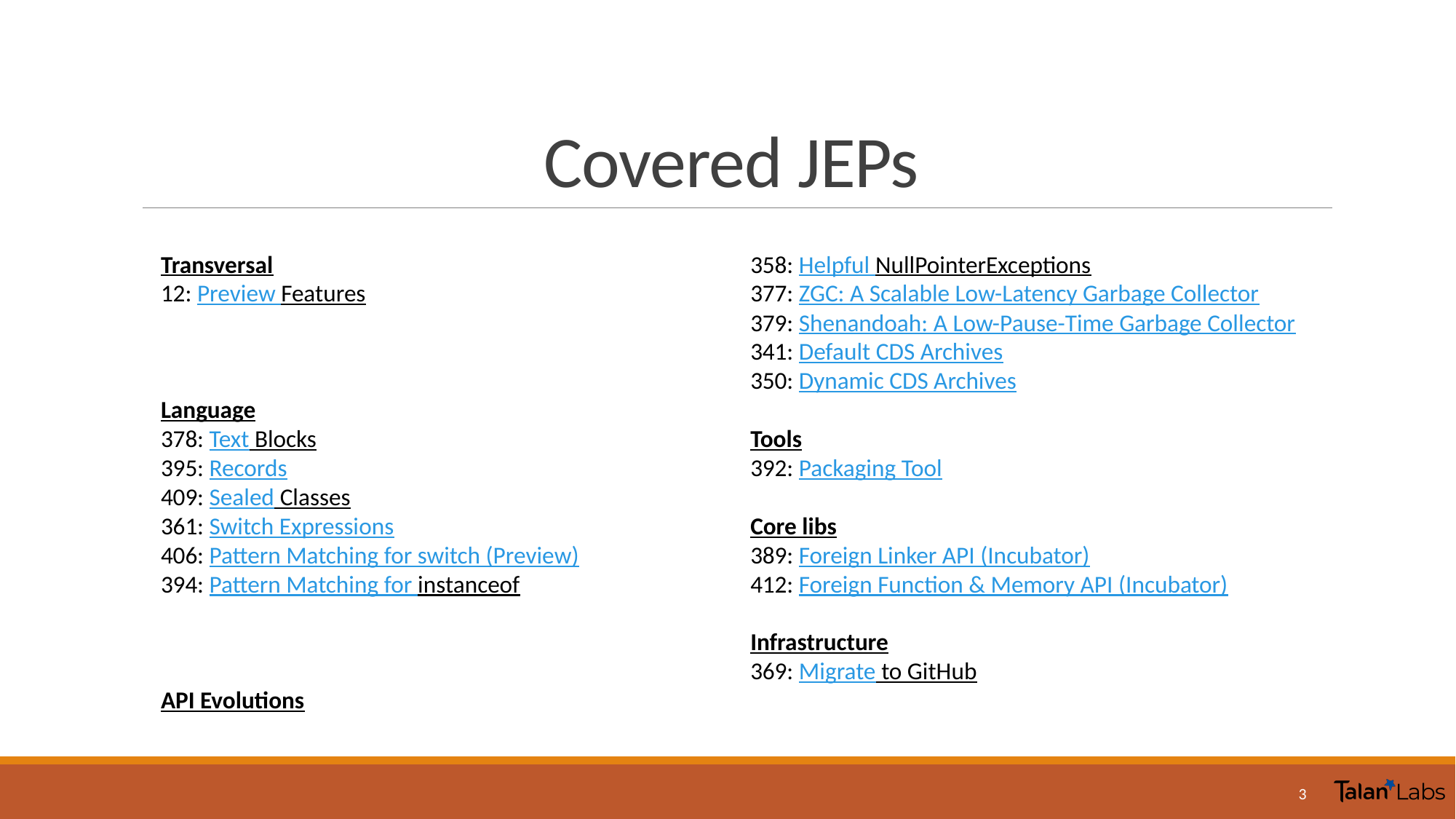

# Covered JEPs
Transversal
12: Preview Features

Language
378: Text Blocks
395: Records
409: Sealed Classes
361: Switch Expressions
406: Pattern Matching for switch (Preview)
394: Pattern Matching for instanceof

API Evolutions

Hotspot
358: Helpful NullPointerExceptions
377: ZGC: A Scalable Low-Latency Garbage Collector
379: Shenandoah: A Low-Pause-Time Garbage Collector
341: Default CDS Archives
350: Dynamic CDS Archives

Tools
392: Packaging Tool

Core libs
389: Foreign Linker API (Incubator)
412: Foreign Function & Memory API (Incubator)

Infrastructure
369: Migrate to GitHub
3